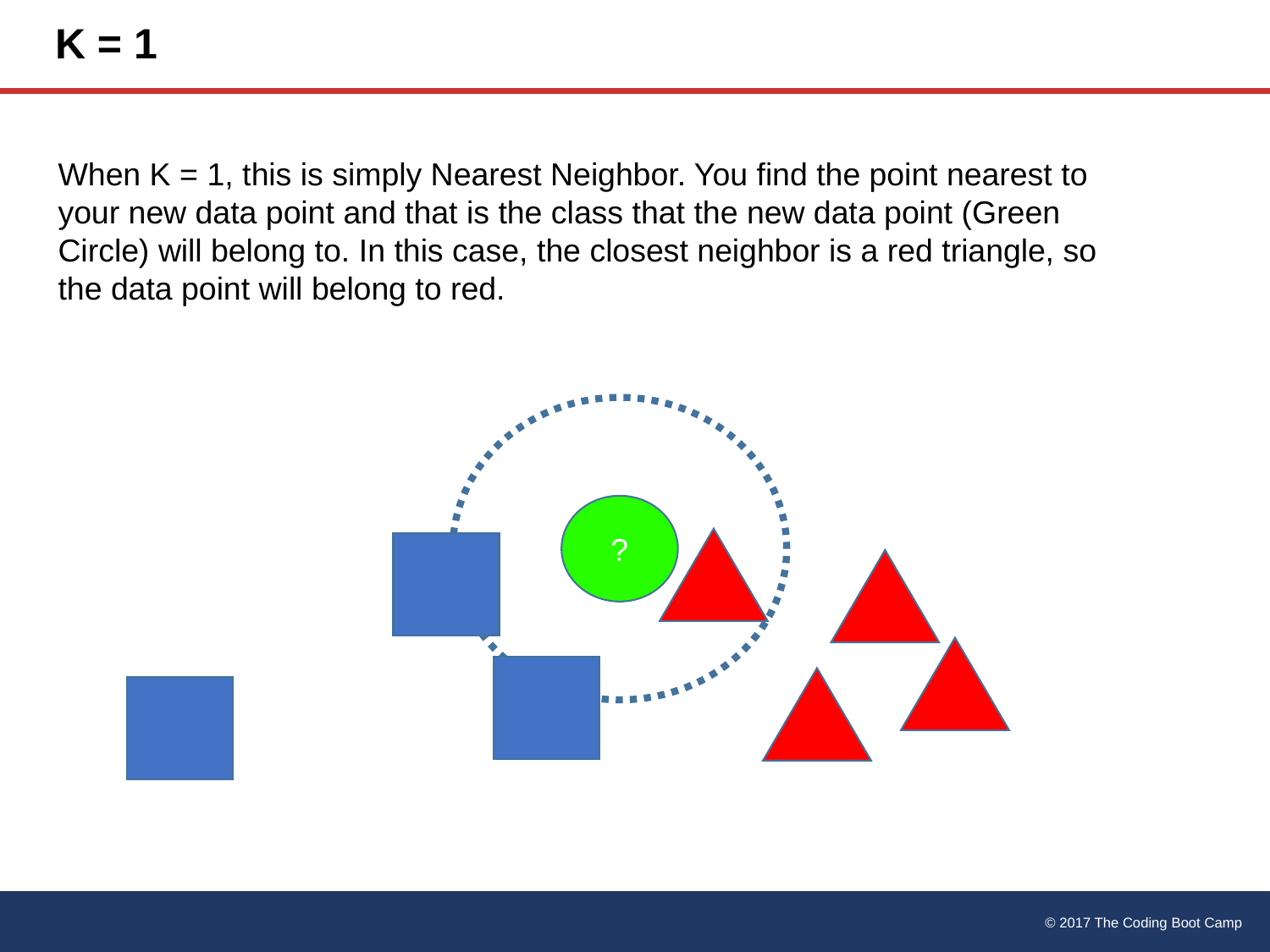

# K = 1
When K = 1, this is simply Nearest Neighbor. You find the point nearest to your new data point and that is the class that the new data point (Green Circle) will belong to. In this case, the closest neighbor is a red triangle, so the data point will belong to red.

?